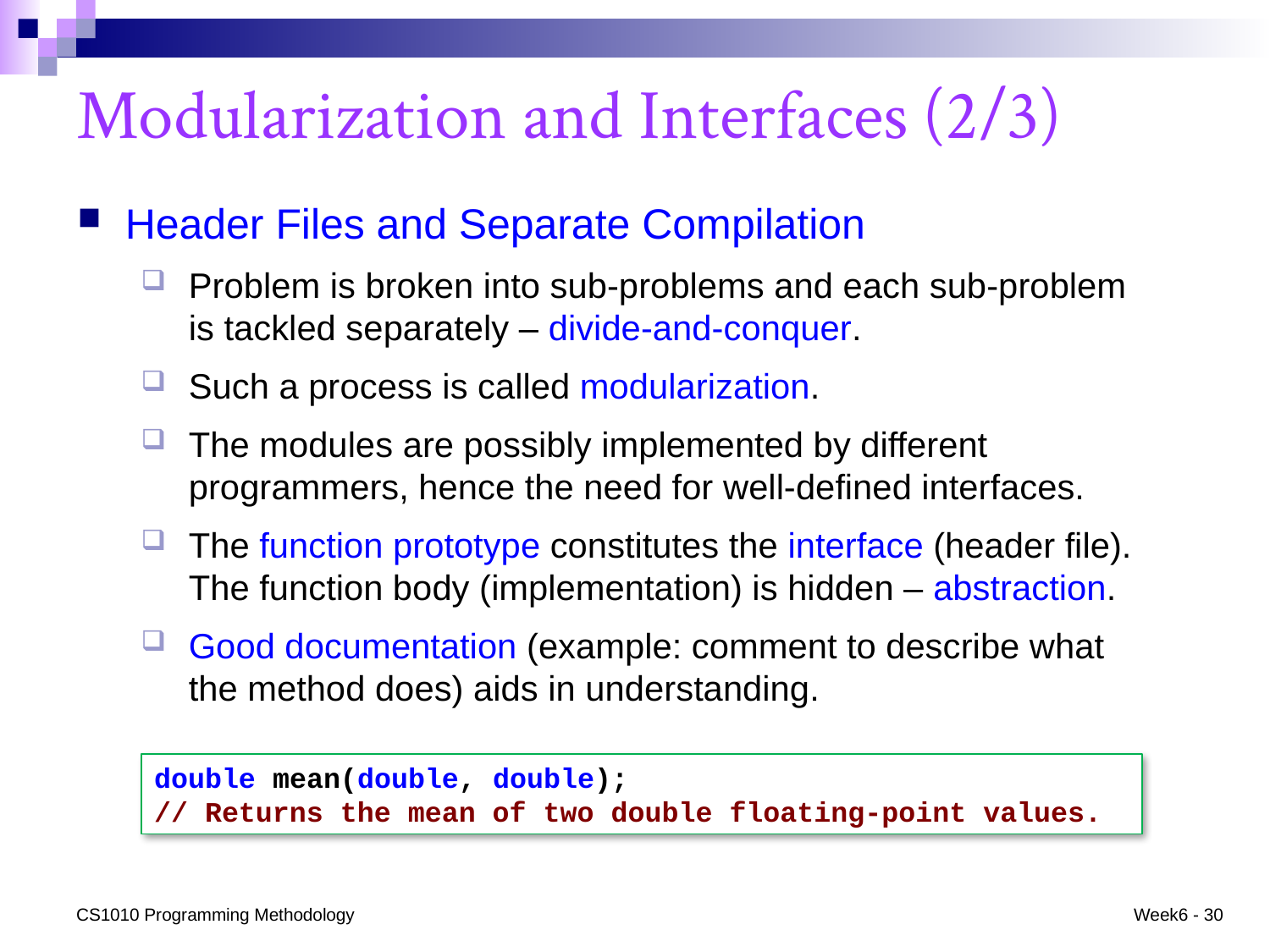

# Modularization and Interfaces (2/3)
Header Files and Separate Compilation
Problem is broken into sub-problems and each sub-problem is tackled separately – divide-and-conquer.
Such a process is called modularization.
The modules are possibly implemented by different programmers, hence the need for well-defined interfaces.
The function prototype constitutes the interface (header file). The function body (implementation) is hidden – abstraction.
Good documentation (example: comment to describe what the method does) aids in understanding.
double mean(double, double);
// Returns the mean of two double floating-point values.
CS1010 Programming Methodology
Week6 - 30